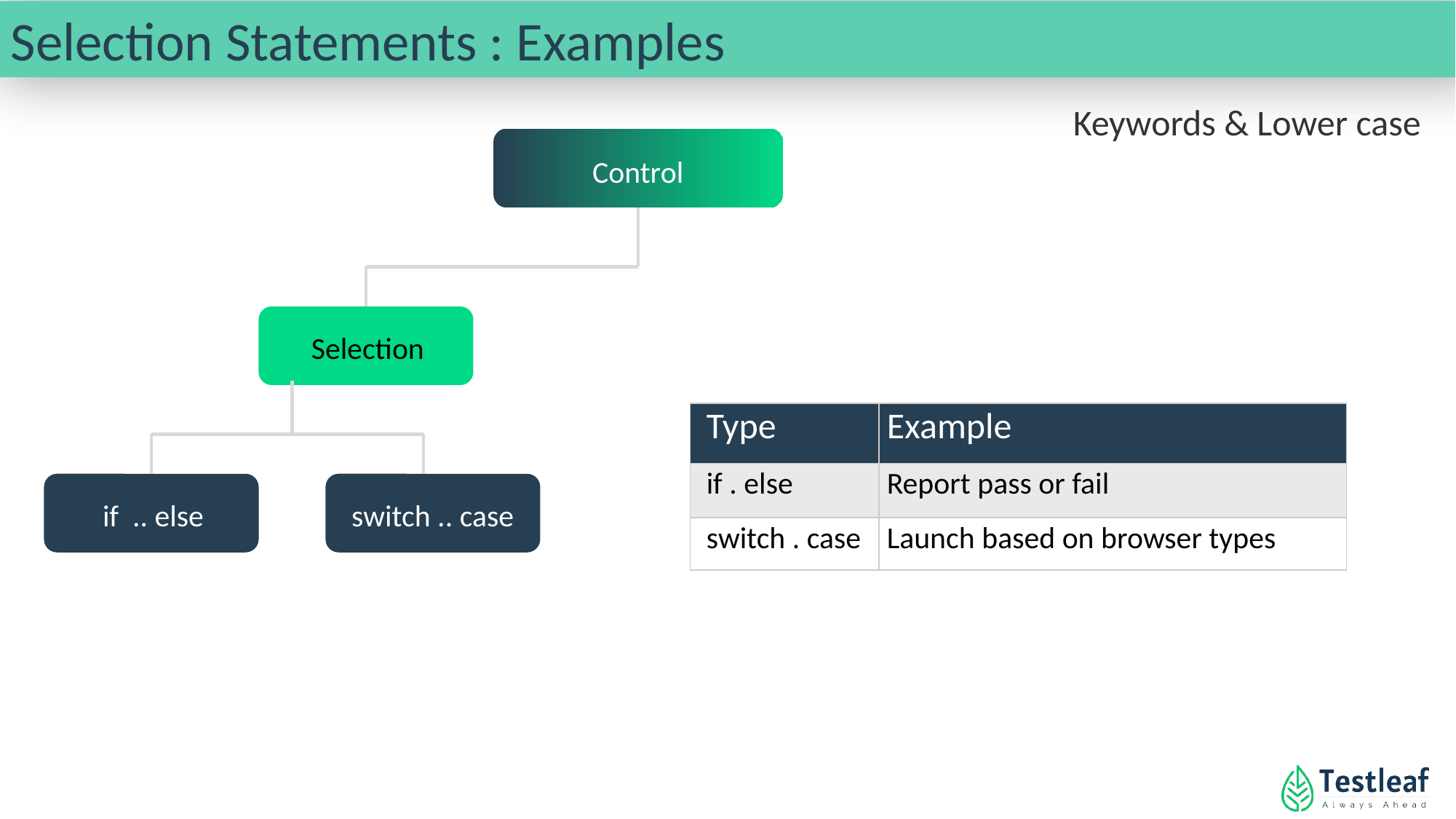

Selection Statements : Examples
Keywords & Lower case

Control

Selection
| Type | Example |
| --- | --- |
| if . else | Report pass or fail |
| switch . case | Launch based on browser types |

if  .. else
switch .. case